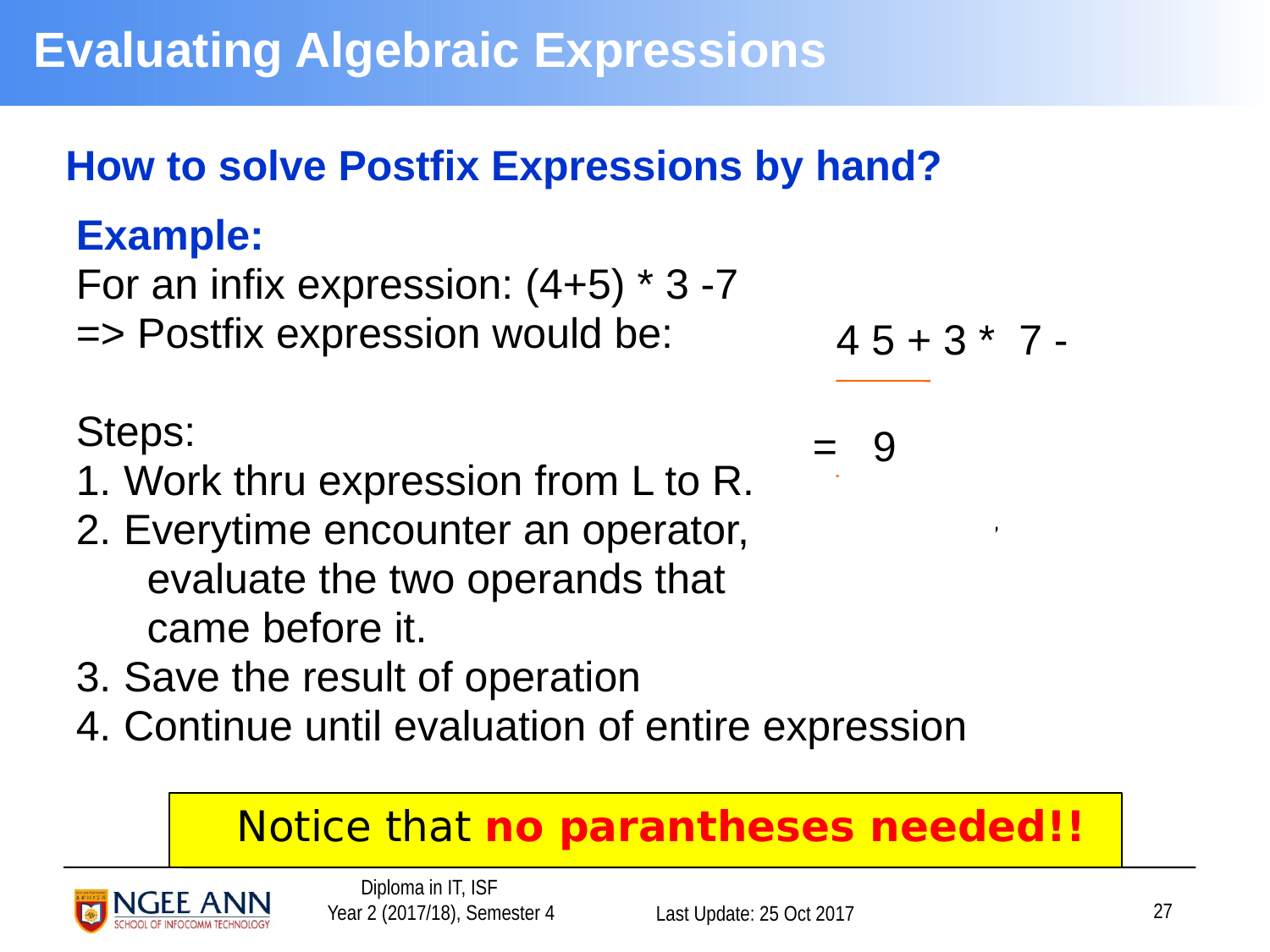

# Evaluating Algebraic Expressions
How to solve Postfix Expressions by hand?

Example:
For an infix expression: (4+5) * 3 -7
=> Postfix expression would be:

Steps:
Work thru expression from L to R.
Everytime encounter an operator,
      evaluate the two operands that
      came before it.
Save the result of operation
Continue until evaluation of entire expression

4 5 + 3 *  7 -
=   9    3  *
= 20
= 27  7 -

Notice that no parantheses needed!!